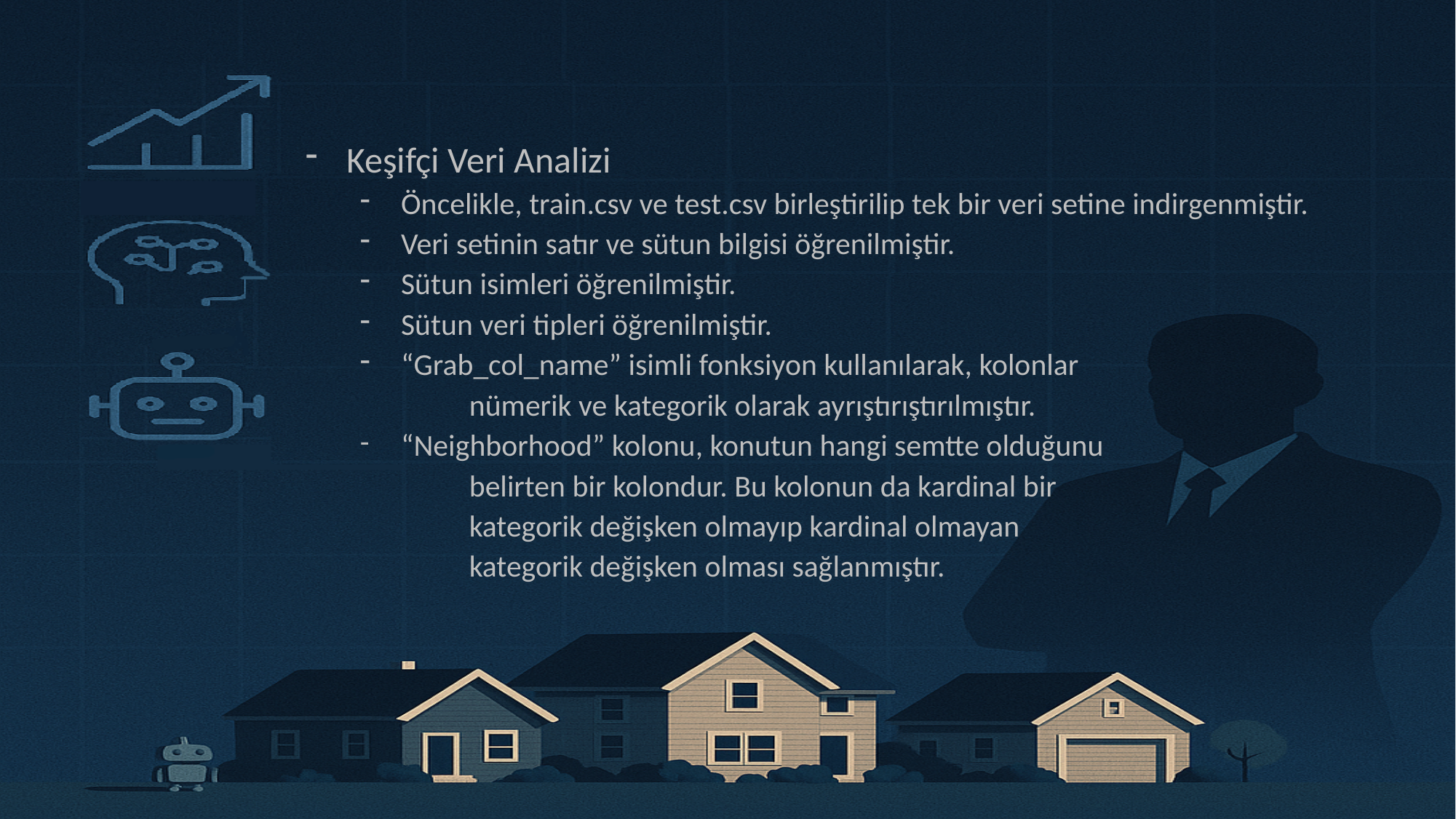

Keşifçi Veri Analizi
Öncelikle, train.csv ve test.csv birleştirilip tek bir veri setine indirgenmiştir.
Veri setinin satır ve sütun bilgisi öğrenilmiştir.
Sütun isimleri öğrenilmiştir.
Sütun veri tipleri öğrenilmiştir.
“Grab_col_name” isimli fonksiyon kullanılarak, kolonlar
	nümerik ve kategorik olarak ayrıştırıştırılmıştır.
“Neighborhood” kolonu, konutun hangi semtte olduğunu
	belirten bir kolondur. Bu kolonun da kardinal bir
	kategorik değişken olmayıp kardinal olmayan
	kategorik değişken olması sağlanmıştır.